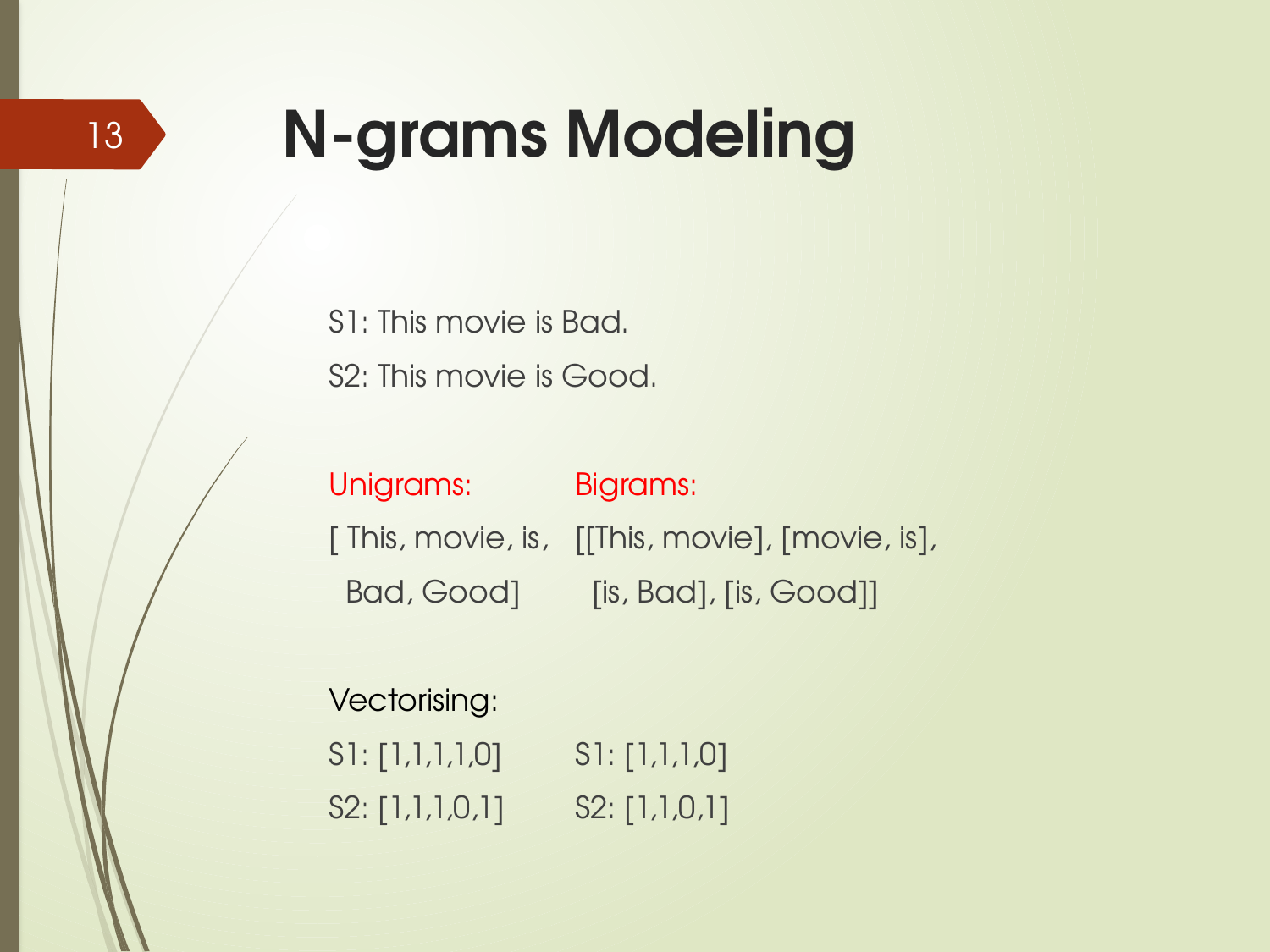

# N-grams Modeling
13
					S1: This movie is Bad.
					S2: This movie is Good.

	Unigrams:					Bigrams:
	[ This, movie, is,				[[This, movie], [movie, is],
		  Bad, Good]				  [is, Bad], [is, Good]]

	Vectorising:
	S1: [1,1,1,1,0]					S1: [1,1,1,0]
	S2: [1,1,1,0,1]					S2: [1,1,0,1]